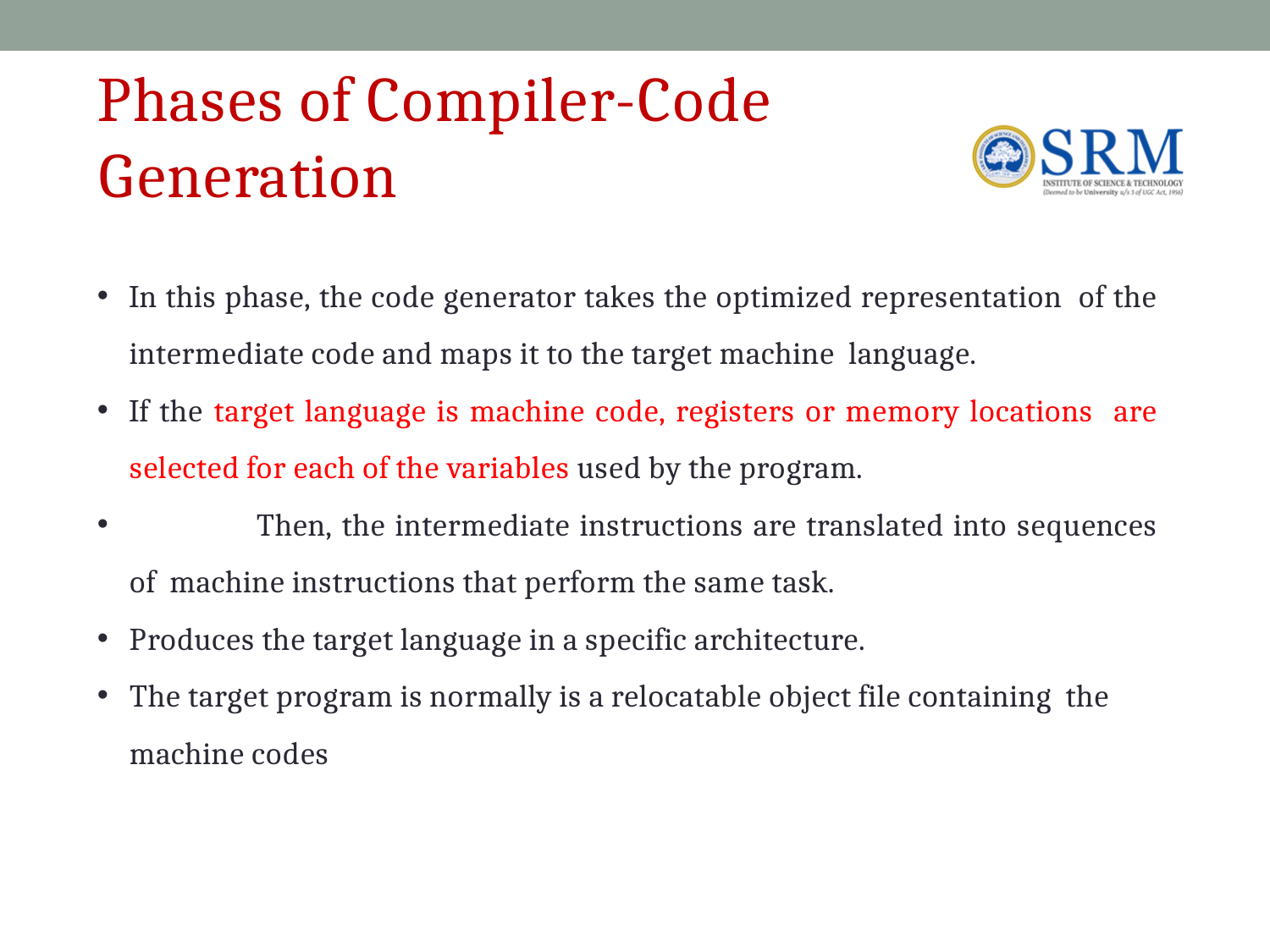

# Phases of Compiler-Code Generation
In this phase, the code generator takes the optimized representation  of the intermediate code and maps it to the target machine  language.
If the target language is machine code, registers or memory locations  are selected for each of the variables used by the program.
	Then, the intermediate instructions are translated into sequences of  machine instructions that perform the same task.
Produces the target language in a specific architecture.
The target program is normally is a relocatable object file containing  the machine codes